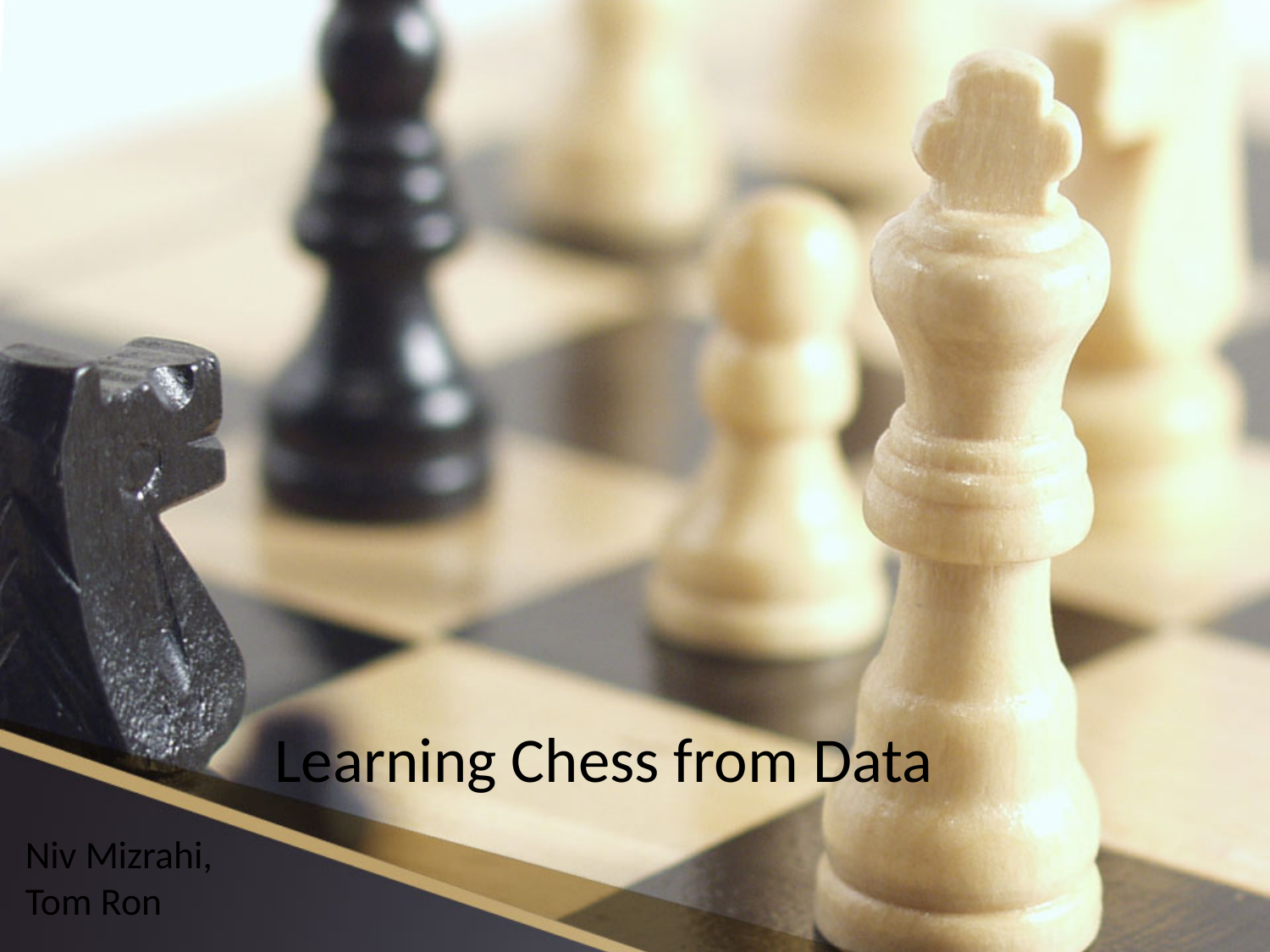

Learning Chess from Data
Niv Mizrahi,
Tom Ron